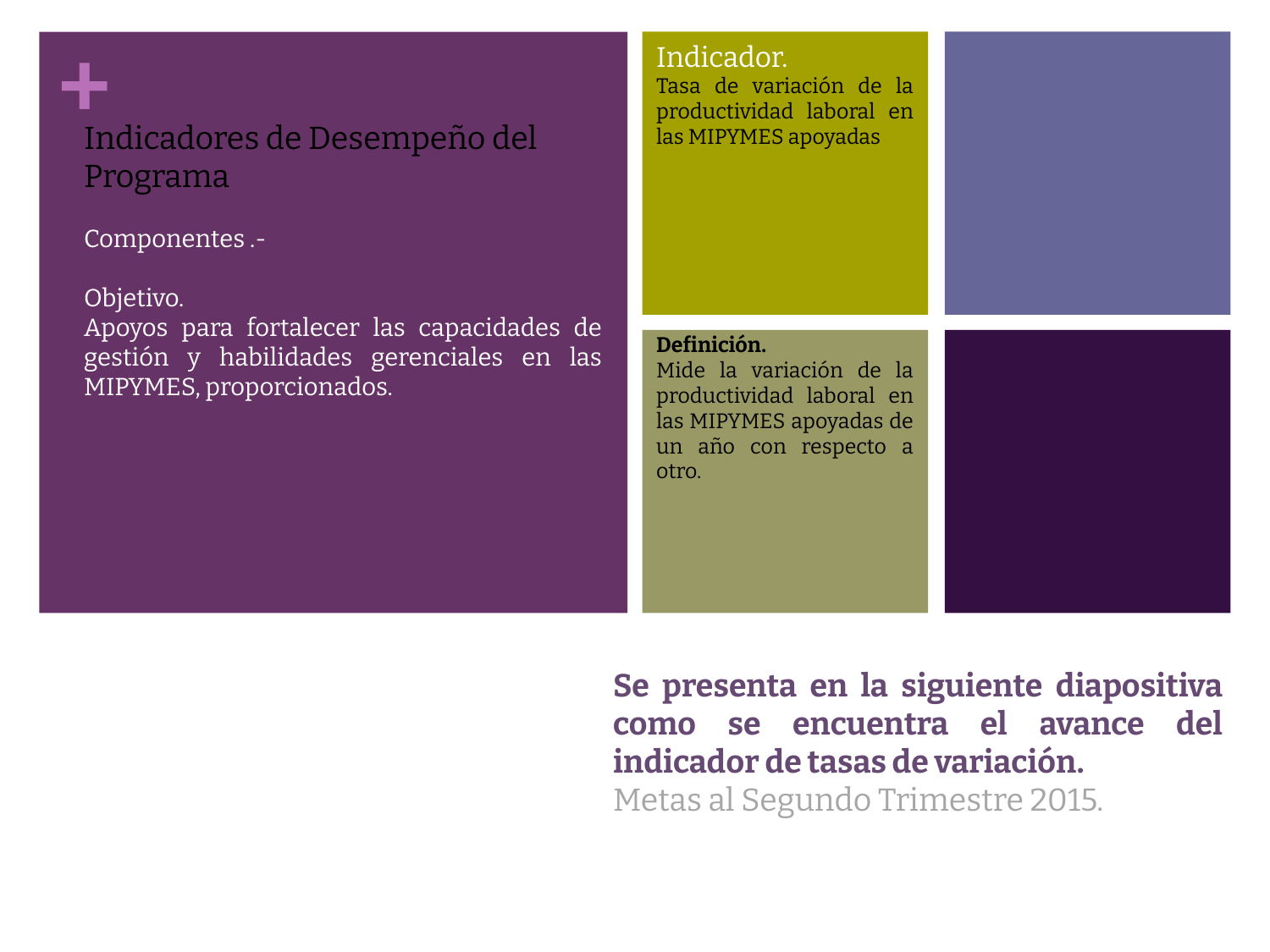

Indicador.
Tasa de variación de la productividad laboral en las MIPYMES apoyadas
Indicadores de Desempeño del Programa

Componentes .-

Objetivo.
Apoyos para fortalecer las capacidades de gestión y habilidades gerenciales en las MIPYMES, proporcionados.
Definición.
Mide la variación de la productividad laboral en las MIPYMES apoyadas de un año con respecto a otro.
Se presenta en la siguiente diapositiva como se encuentra el avance del indicador de tasas de variación.
Metas al Segundo Trimestre 2015.